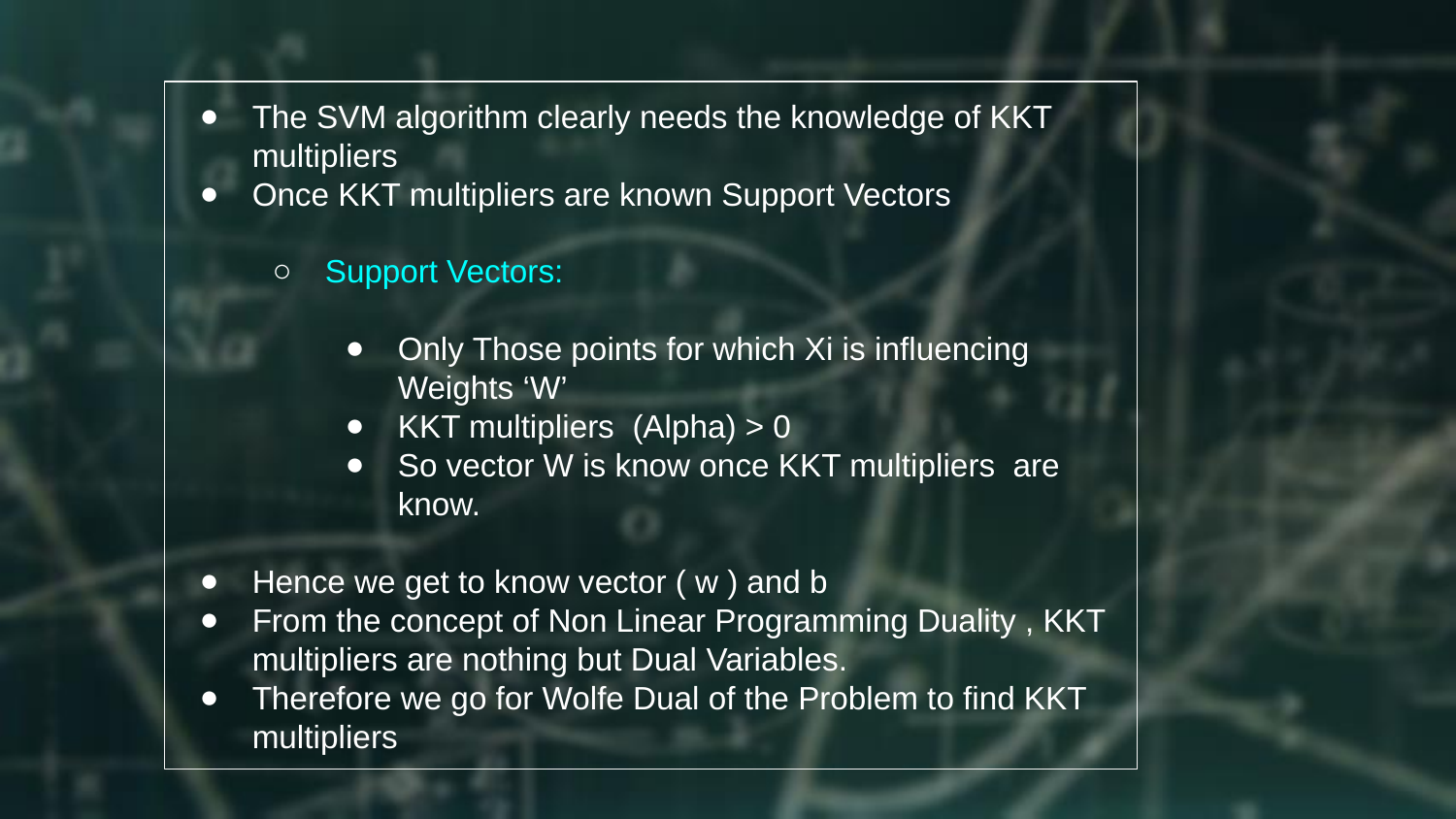

The SVM algorithm clearly needs the knowledge of KKT multipliers
Once KKT multipliers are known Support Vectors

Support Vectors:

Only Those points for which Xi is influencing Weights ‘W’
KKT multipliers  (Alpha) > 0
So vector W is know once KKT multipliers  are know.

Hence we get to know vector ( w ) and b
From the concept of Non Linear Programming Duality , KKT multipliers are nothing but Dual Variables.
Therefore we go for Wolfe Dual of the Problem to find KKT multipliers